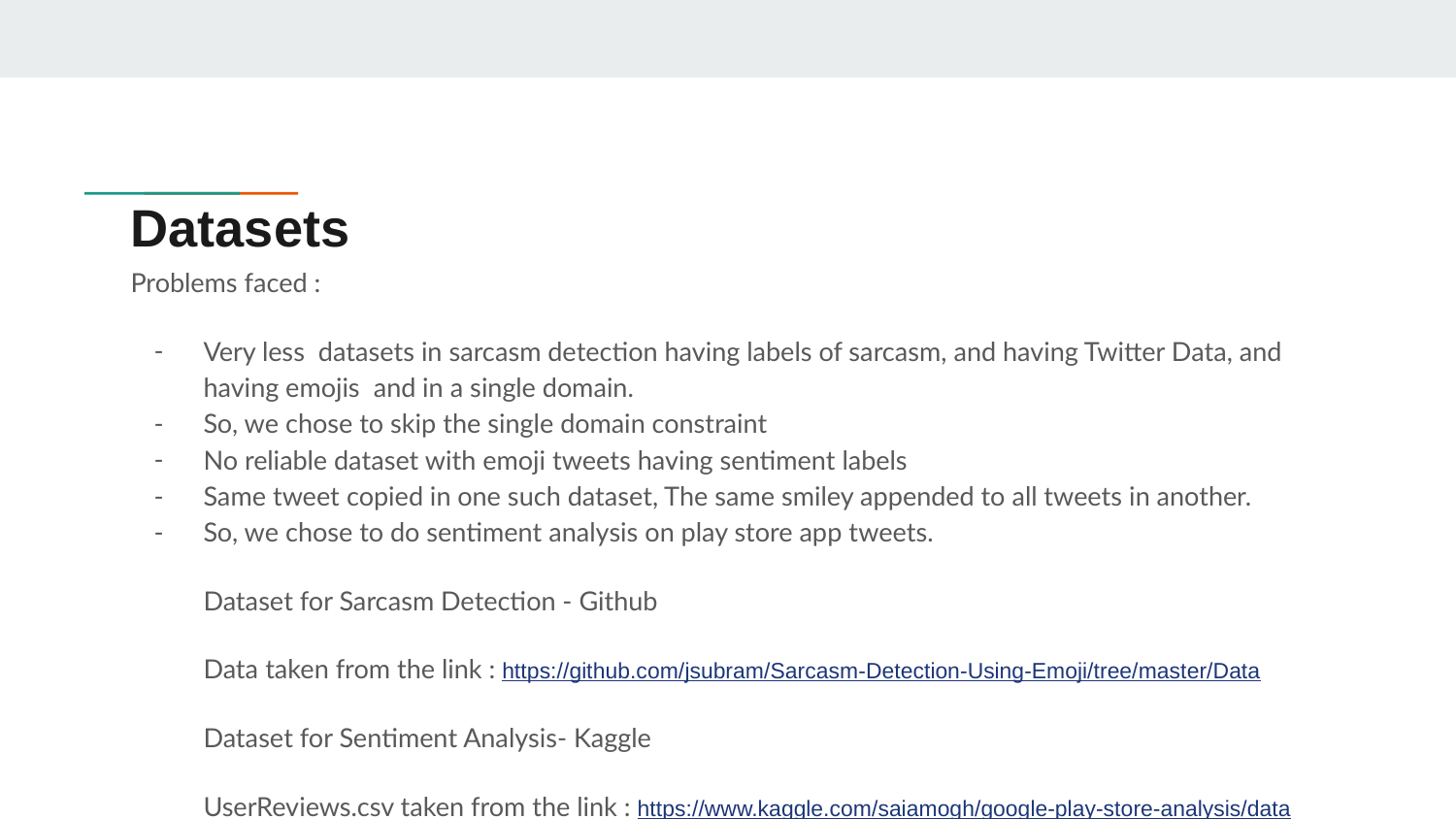

# Datasets
Problems faced :
Very less  datasets in sarcasm detection having labels of sarcasm, and having Twitter Data, and having emojis  and in a single domain.
So, we chose to skip the single domain constraint
No reliable dataset with emoji tweets having sentiment labels
Same tweet copied in one such dataset, The same smiley appended to all tweets in another.
So, we chose to do sentiment analysis on play store app tweets.
Dataset for Sarcasm Detection - Github
Data taken from the link : https://github.com/jsubram/Sarcasm-Detection-Using-Emoji/tree/master/Data
Dataset for Sentiment Analysis- Kaggle
UserReviews.csv taken from the link : https://www.kaggle.com/saiamogh/google-play-store-analysis/data